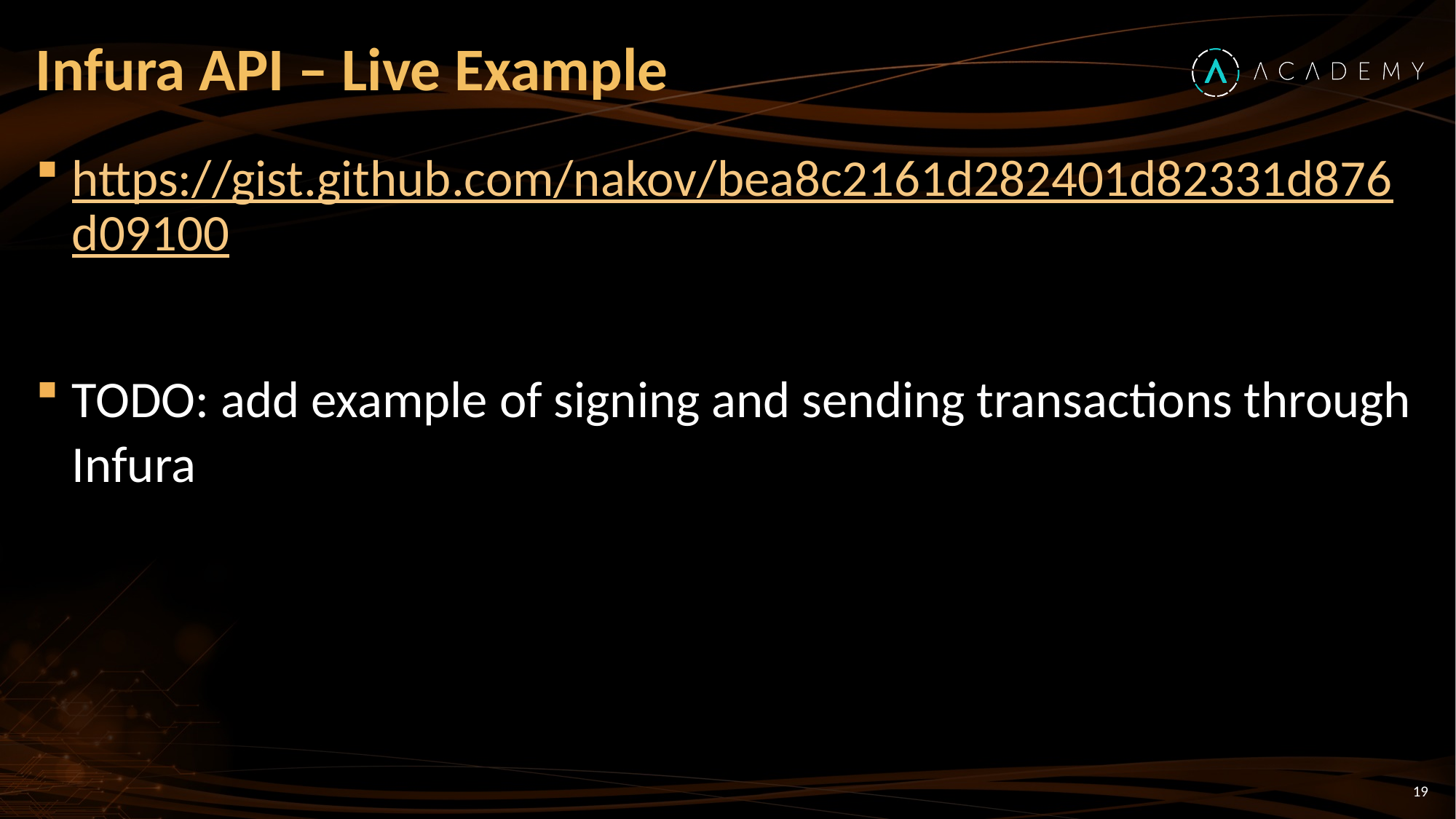

# Infura API – Live Example
https://gist.github.com/nakov/bea8c2161d282401d82331d876d09100

TODO: add example of signing and sending transactions through Infura

19